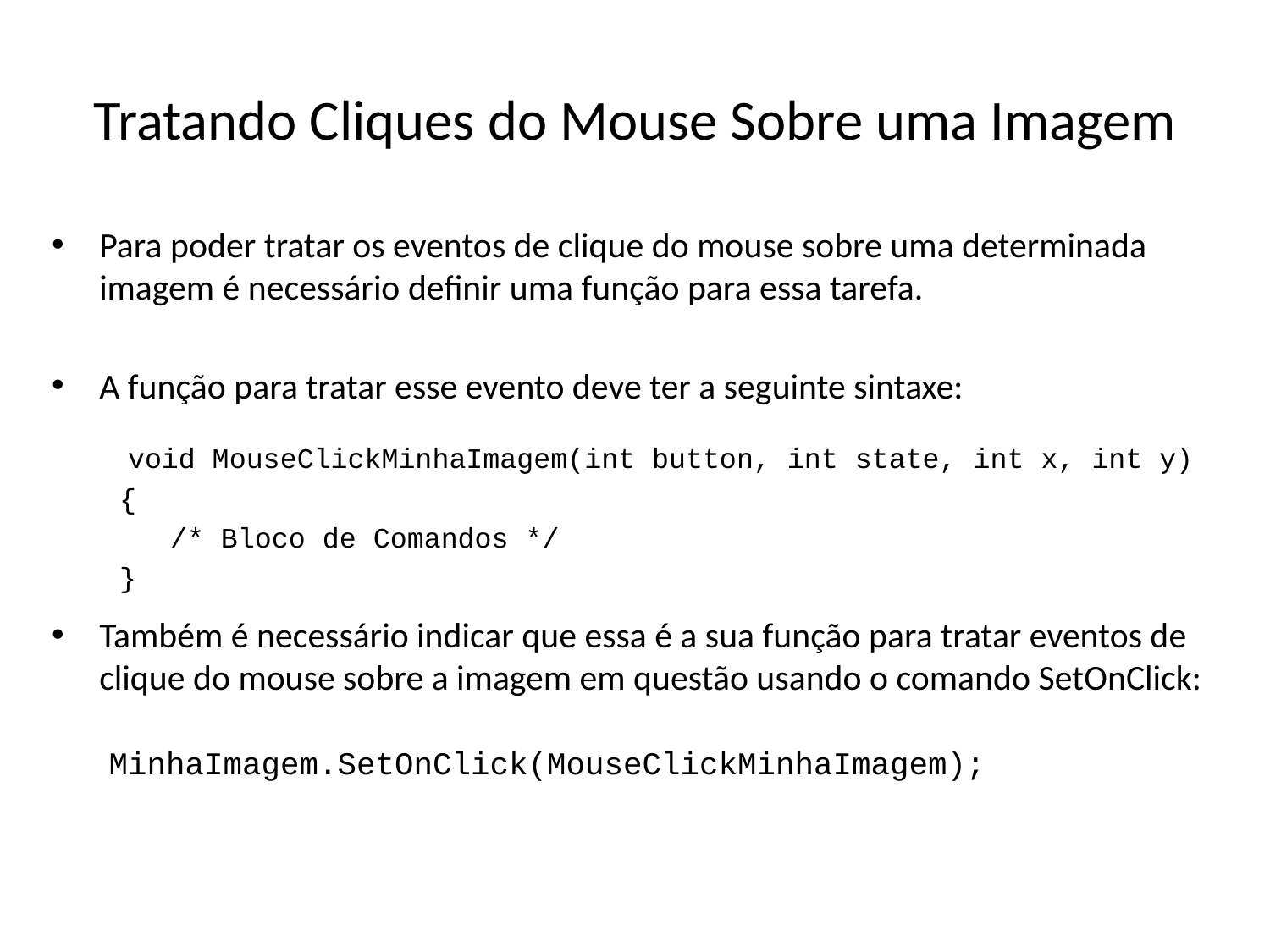

# Tratando Cliques do Mouse Sobre uma Imagem
Para poder tratar os eventos de clique do mouse sobre uma determinada imagem é necessário definir uma função para essa tarefa.

A função para tratar esse evento deve ter a seguinte sintaxe:

    void MouseClickMinhaImagem(int button, int state, int x, int y)
    {
       /* Bloco de Comandos */
    }

Também é necessário indicar que essa é a sua função para tratar eventos de clique do mouse sobre a imagem em questão usando o comando SetOnClick:

   MinhaImagem.SetOnClick(MouseClickMinhaImagem);